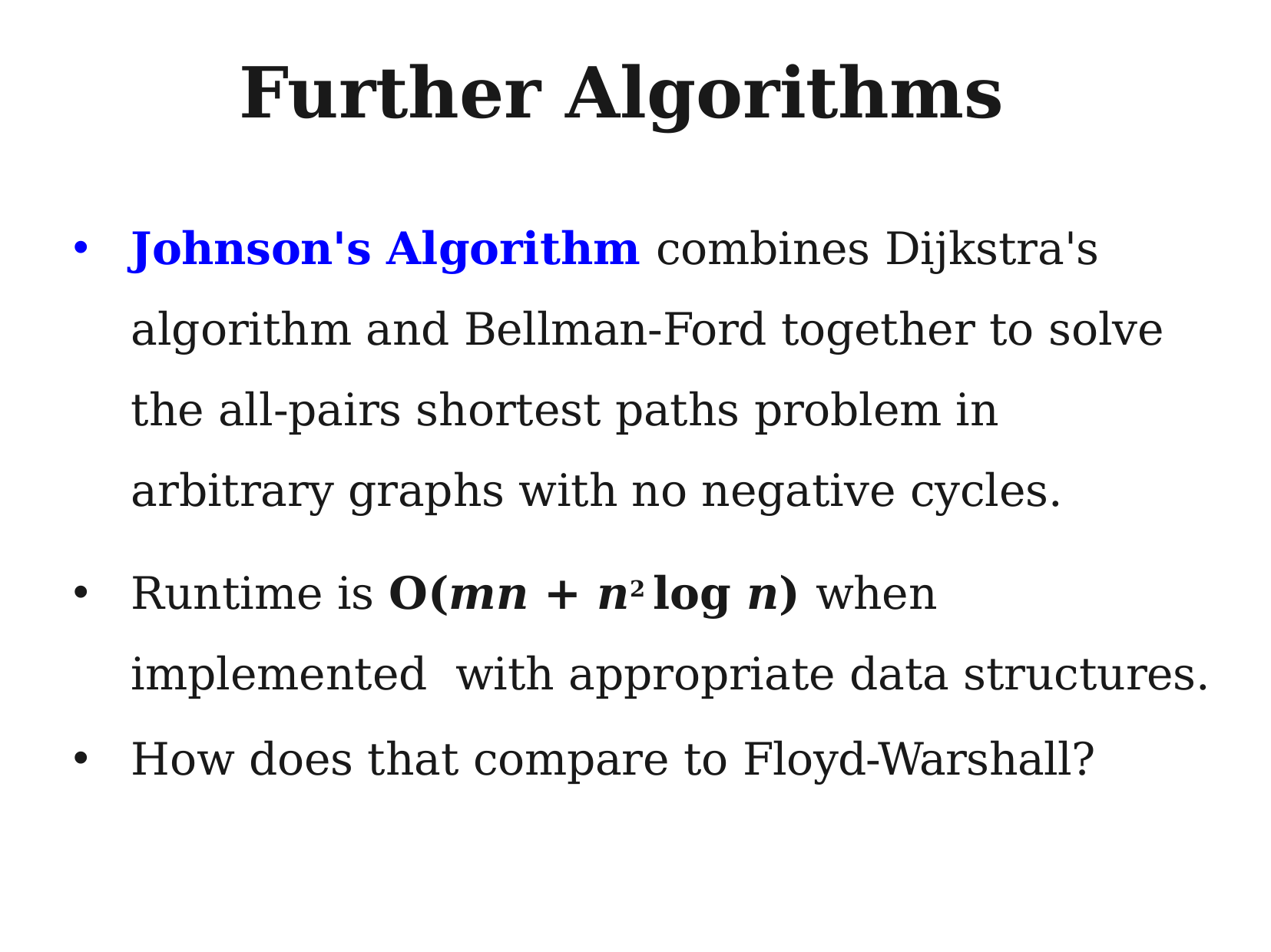

# Further Algorithms
Johnson's Algorithm combines Dijkstra's  algorithm and Bellman-Ford together to solve  the all-pairs shortest paths problem in  arbitrary graphs with no negative cycles.
Runtime is O(mn + n2 log n) when implemented  with appropriate data structures.
How does that compare to Floyd-Warshall?